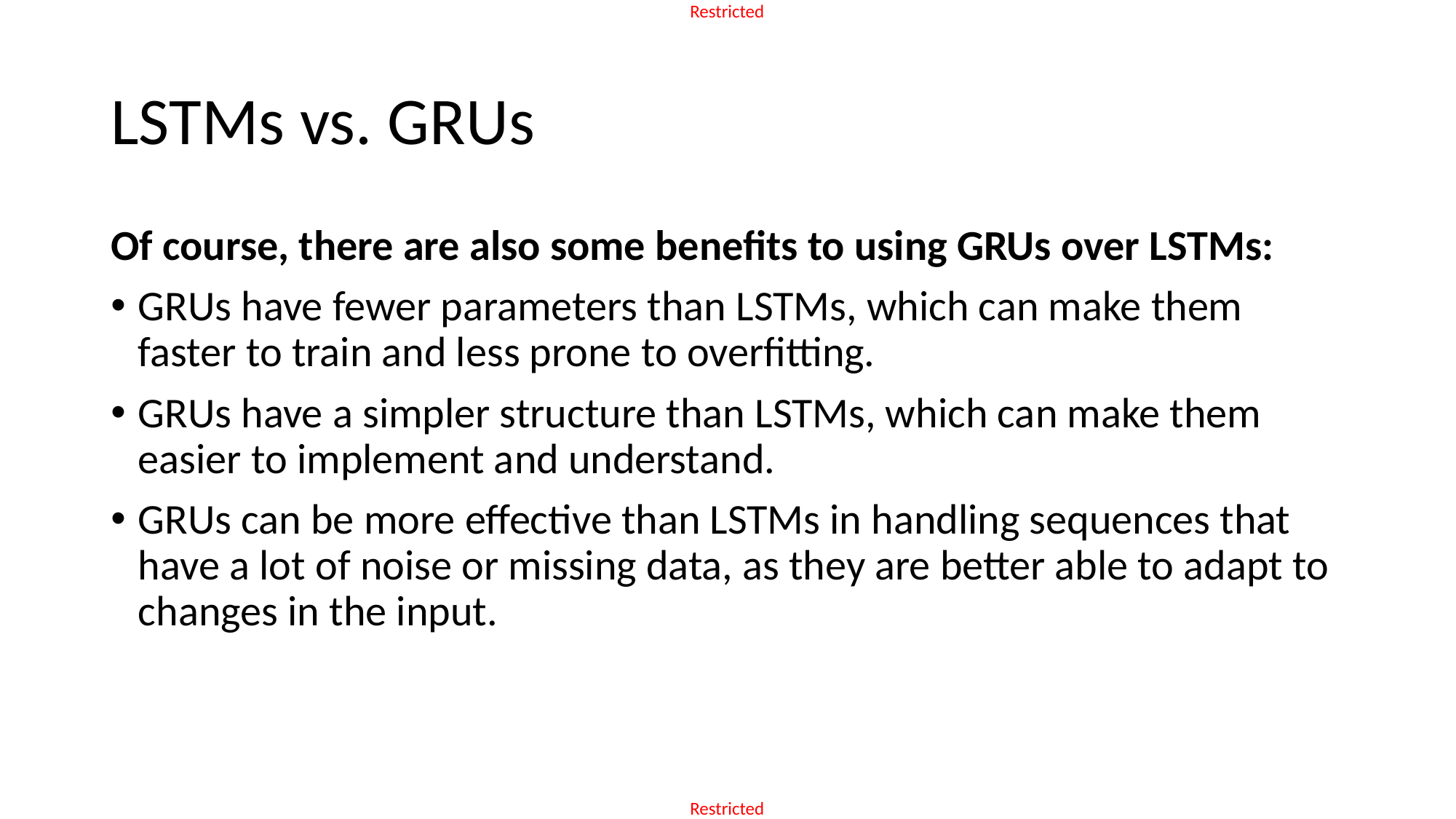

# LSTMs vs. GRUs
Of course, there are also some benefits to using GRUs over LSTMs:
GRUs have fewer parameters than LSTMs, which can make them faster to train and less prone to overfitting.
GRUs have a simpler structure than LSTMs, which can make them easier to implement and understand.
GRUs can be more effective than LSTMs in handling sequences that have a lot of noise or missing data, as they are better able to adapt to changes in the input.